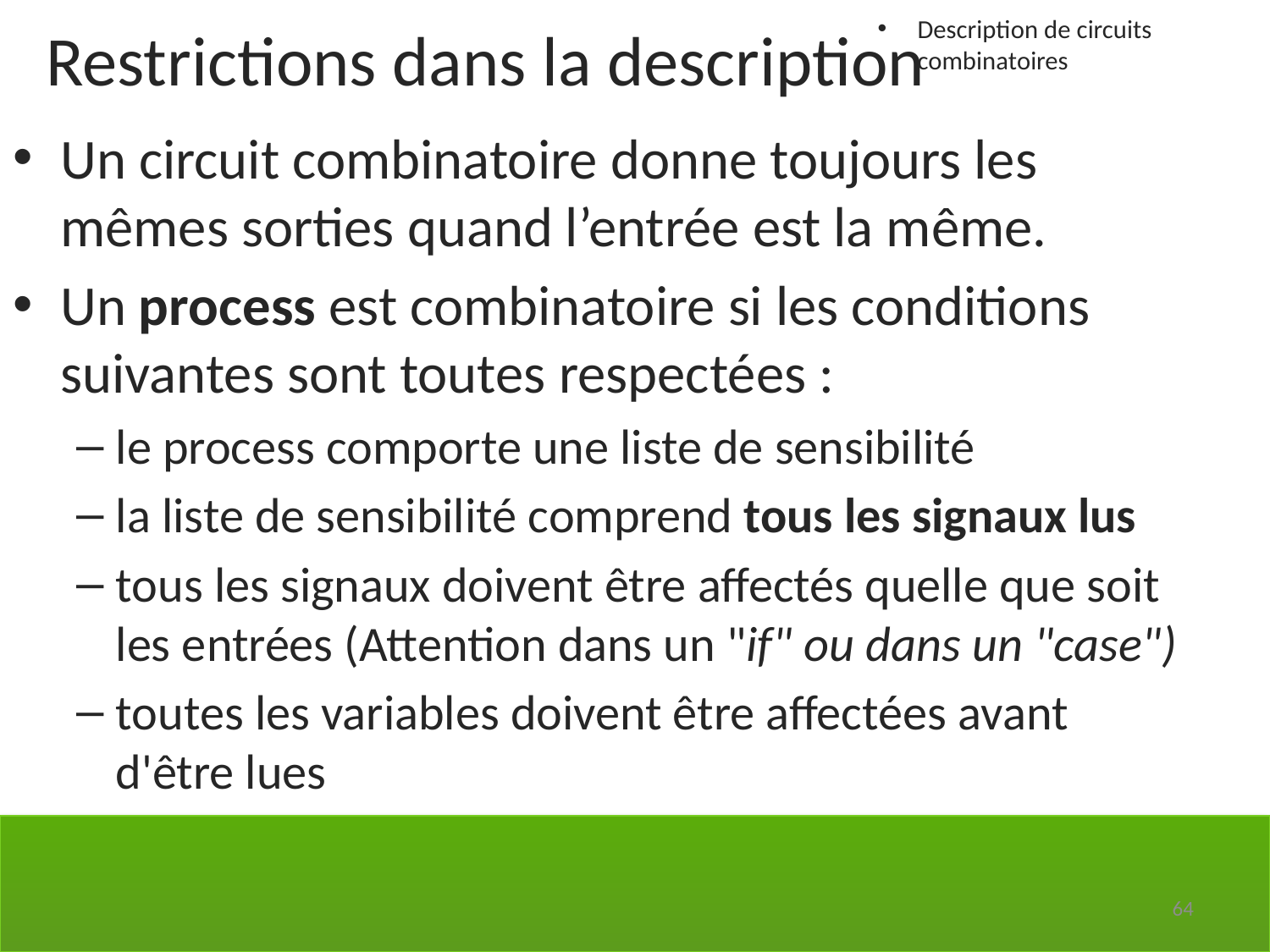

Restrictions dans la description
Description de circuits combinatoires
Un circuit combinatoire donne toujours les mêmes sorties quand l’entrée est la même.
Un process est combinatoire si les conditions suivantes sont toutes respectées :
le process comporte une liste de sensibilité
la liste de sensibilité comprend tous les signaux lus
tous les signaux doivent être affectés quelle que soit les entrées (Attention dans un "if" ou dans un "case")
toutes les variables doivent être affectées avant d'être lues

64